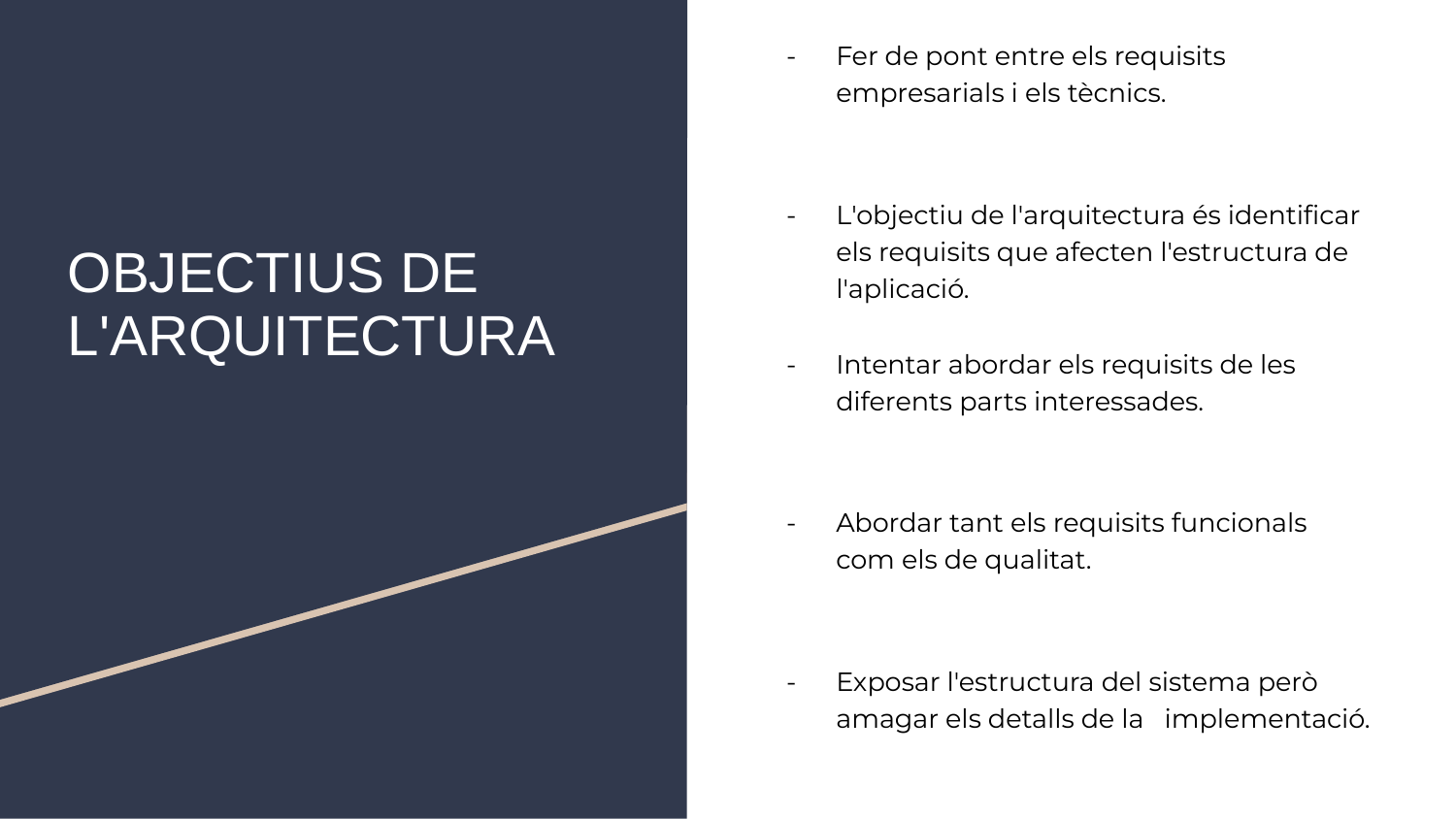

Fer de pont entre els requisits empresarials i els tècnics.

L'objectiu de l'arquitectura és identificar els requisits que afecten l'estructura de l'aplicació.

# OBJECTIUS DE L'ARQUITECTURA
Intentar abordar els requisits de les diferents parts interessades.

Abordar tant els requisits funcionals com els de qualitat.

Exposar l'estructura del sistema però amagar els detalls de la   implementació.